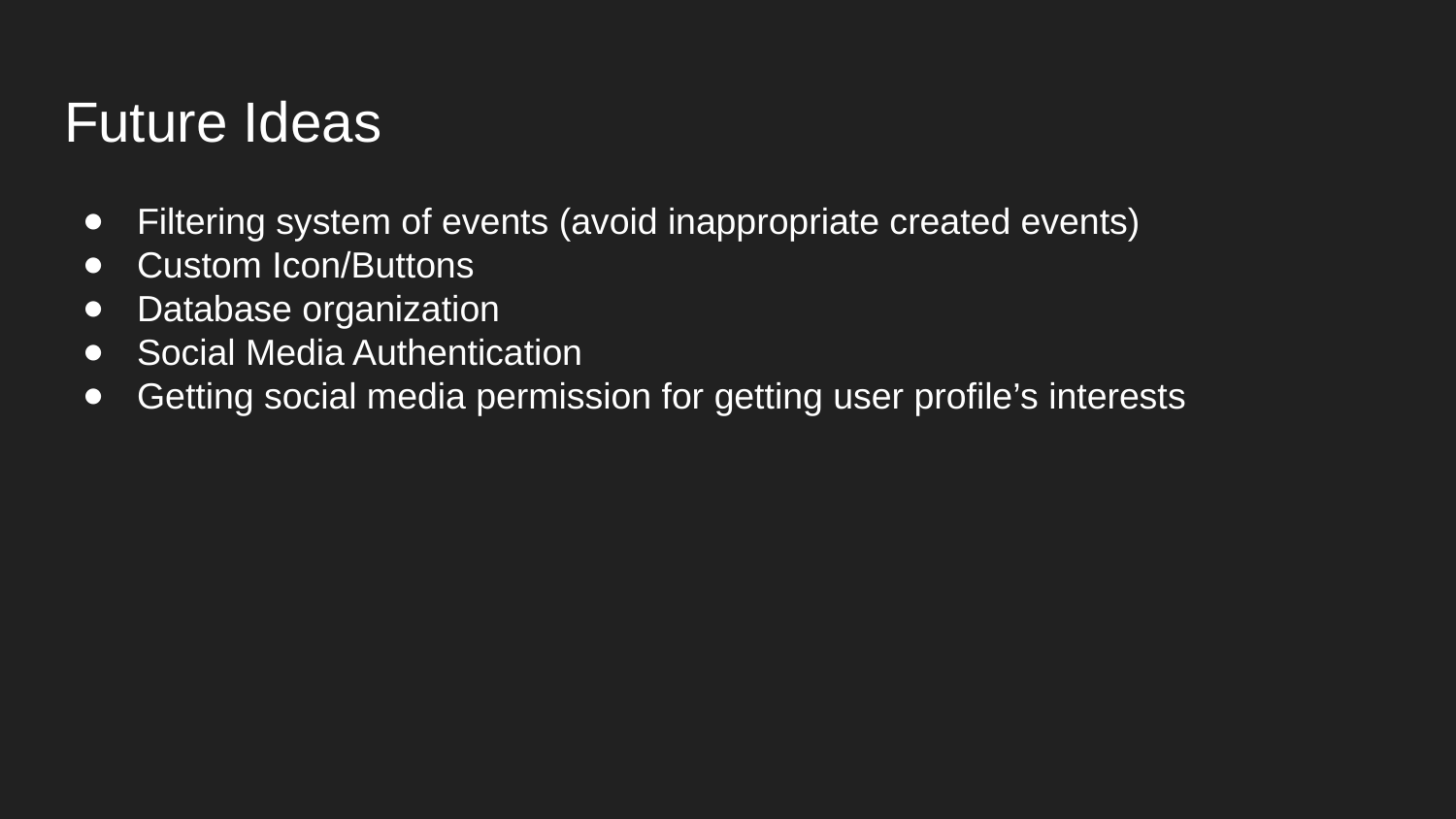

# Future Ideas
Filtering system of events (avoid inappropriate created events)
Custom Icon/Buttons
Database organization
Social Media Authentication
Getting social media permission for getting user profile’s interests